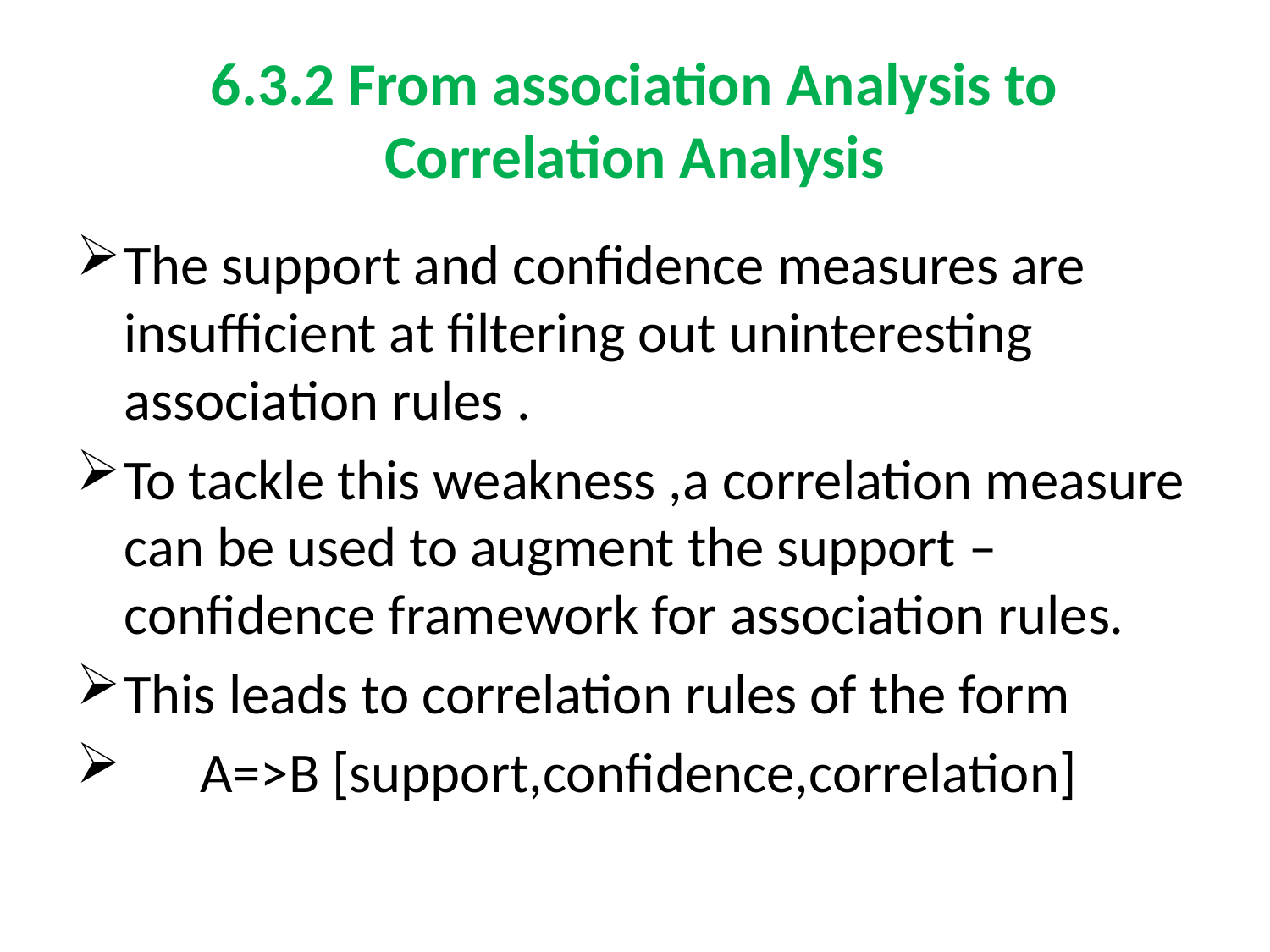

# 6.3.2 From association Analysis to Correlation Analysis
The support and confidence measures are insufficient at filtering out uninteresting association rules .
To tackle this weakness ,a correlation measure can be used to augment the support –confidence framework for association rules.
This leads to correlation rules of the form
      A=>B [support,confidence,correlation]